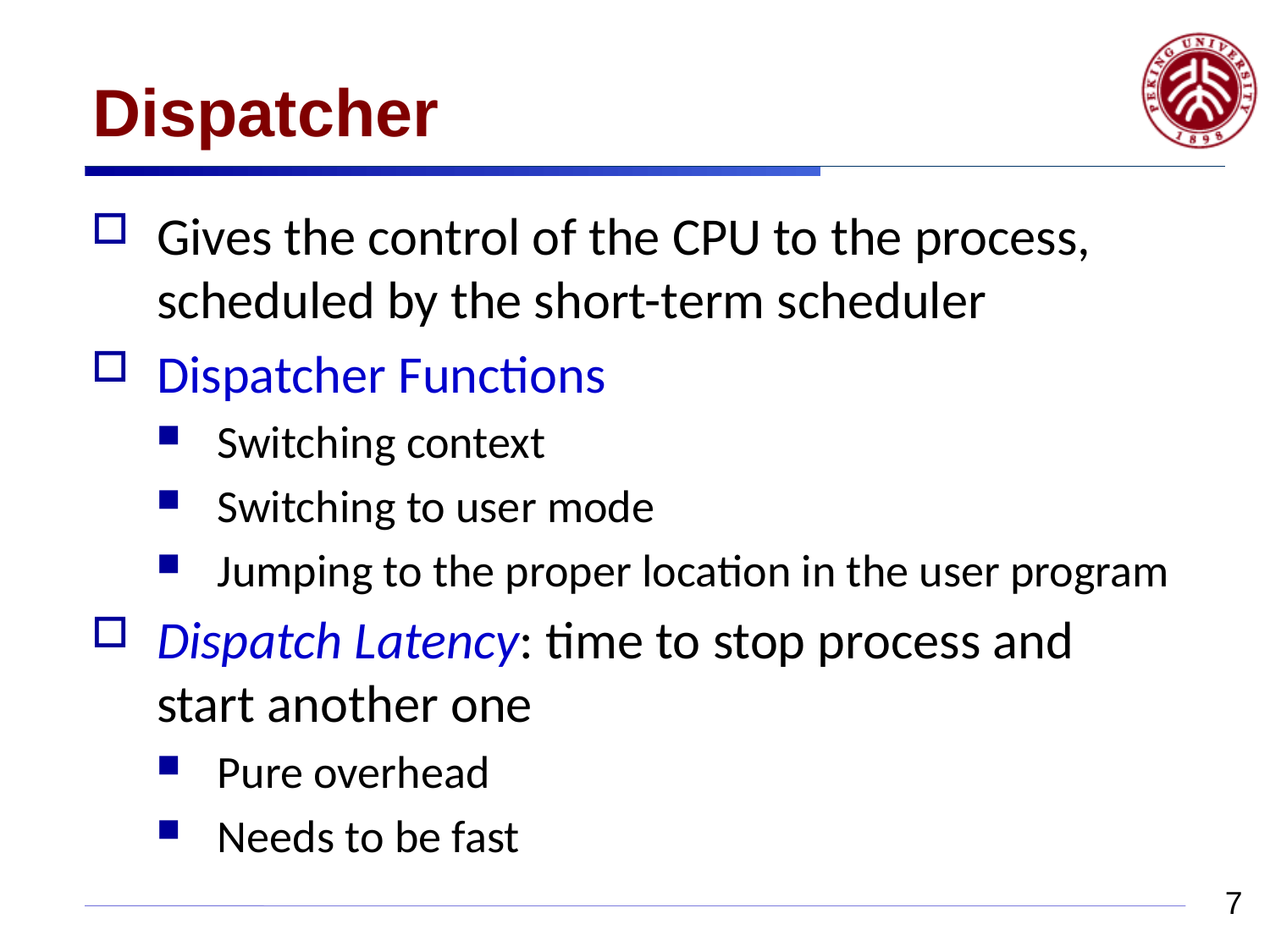

# Dispatcher
Gives the control of the CPU to the process, scheduled by the short-term scheduler
Dispatcher Functions
Switching context
Switching to user mode
Jumping to the proper location in the user program
Dispatch Latency: time to stop process and start another one
Pure overhead
Needs to be fast